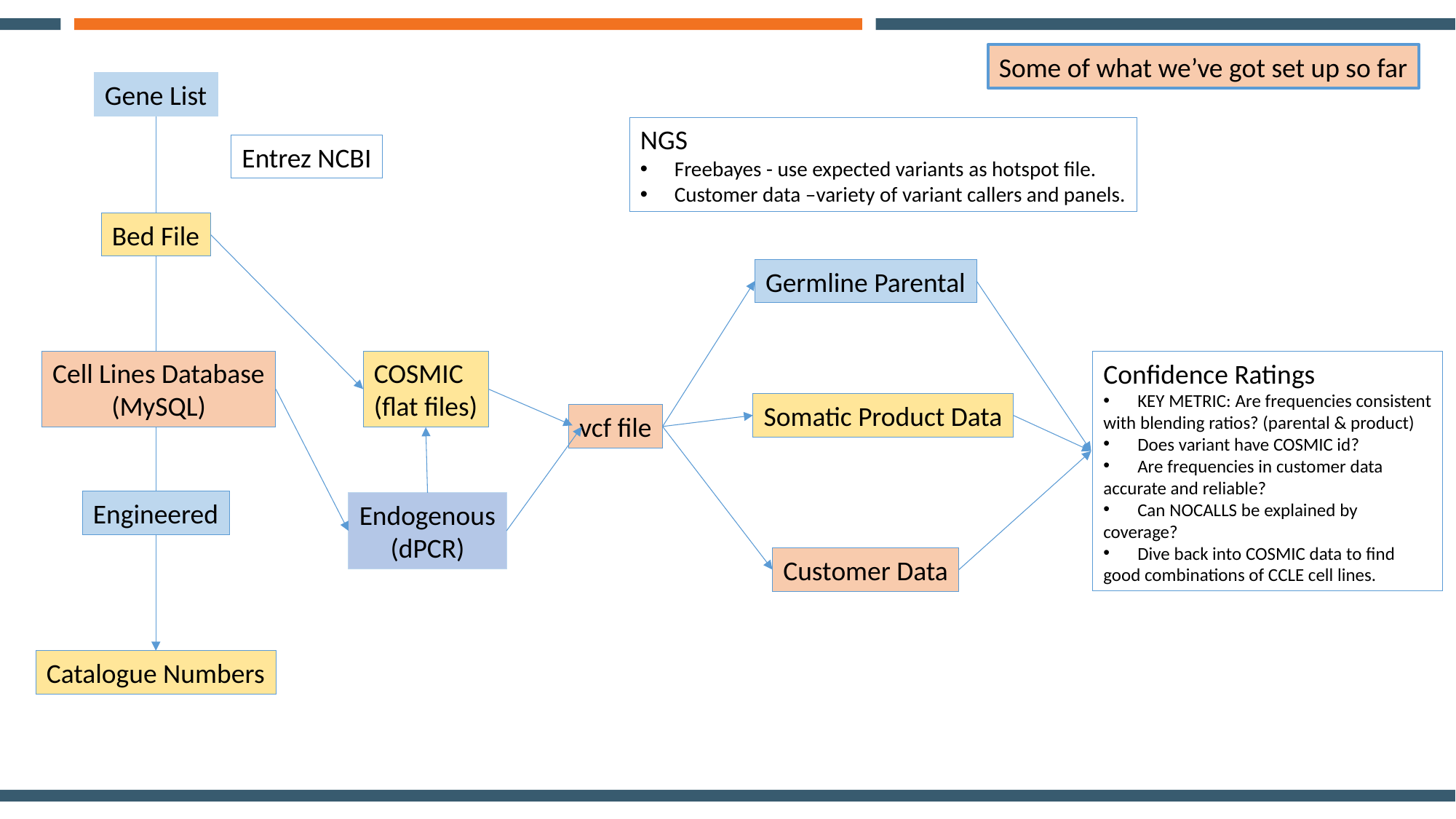

Some of what we’ve got set up so far
Gene List
NGS
Freebayes - use expected variants as hotspot file.
Customer data –variety of variant callers and panels.
Entrez NCBI
Bed File
Germline Parental
Cell Lines Database
(MySQL)
COSMIC
(flat files)
Confidence Ratings
KEY METRIC: Are frequencies consistent
with blending ratios? (parental & product)
Does variant have COSMIC id?
Are frequencies in customer data
accurate and reliable?
Can NOCALLS be explained by
coverage?
Dive back into COSMIC data to find
good combinations of CCLE cell lines.
Somatic Product Data
vcf file
Engineered
Endogenous
(dPCR)
Customer Data
Catalogue Numbers